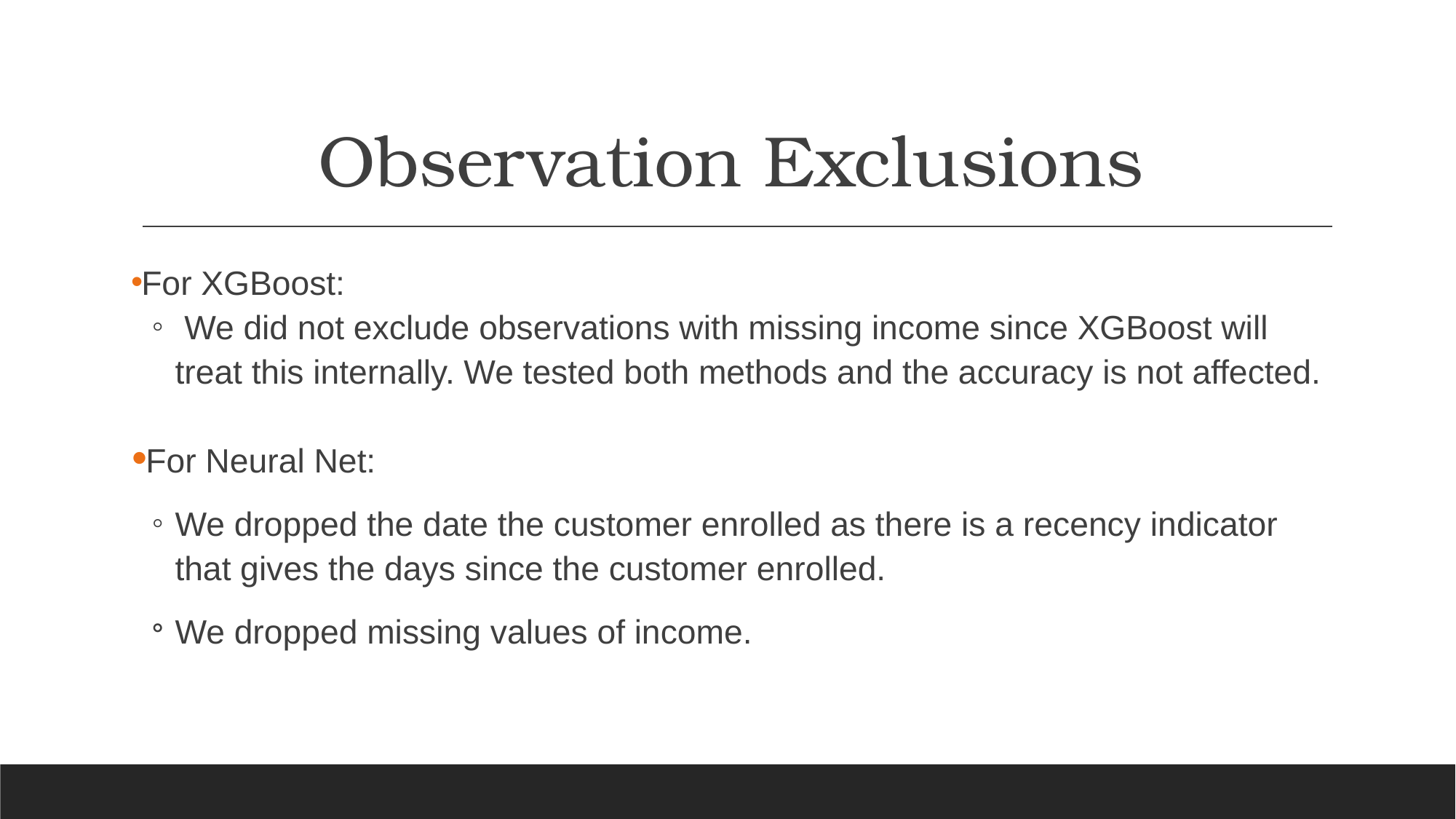

# Observation Exclusions
For XGBoost:
 We did not exclude observations with missing income since XGBoost will treat this internally. We tested both methods and the accuracy is not affected.

For Neural Net:
We dropped the date the customer enrolled as there is a recency indicator that gives the days since the customer enrolled.
We dropped missing values of income.